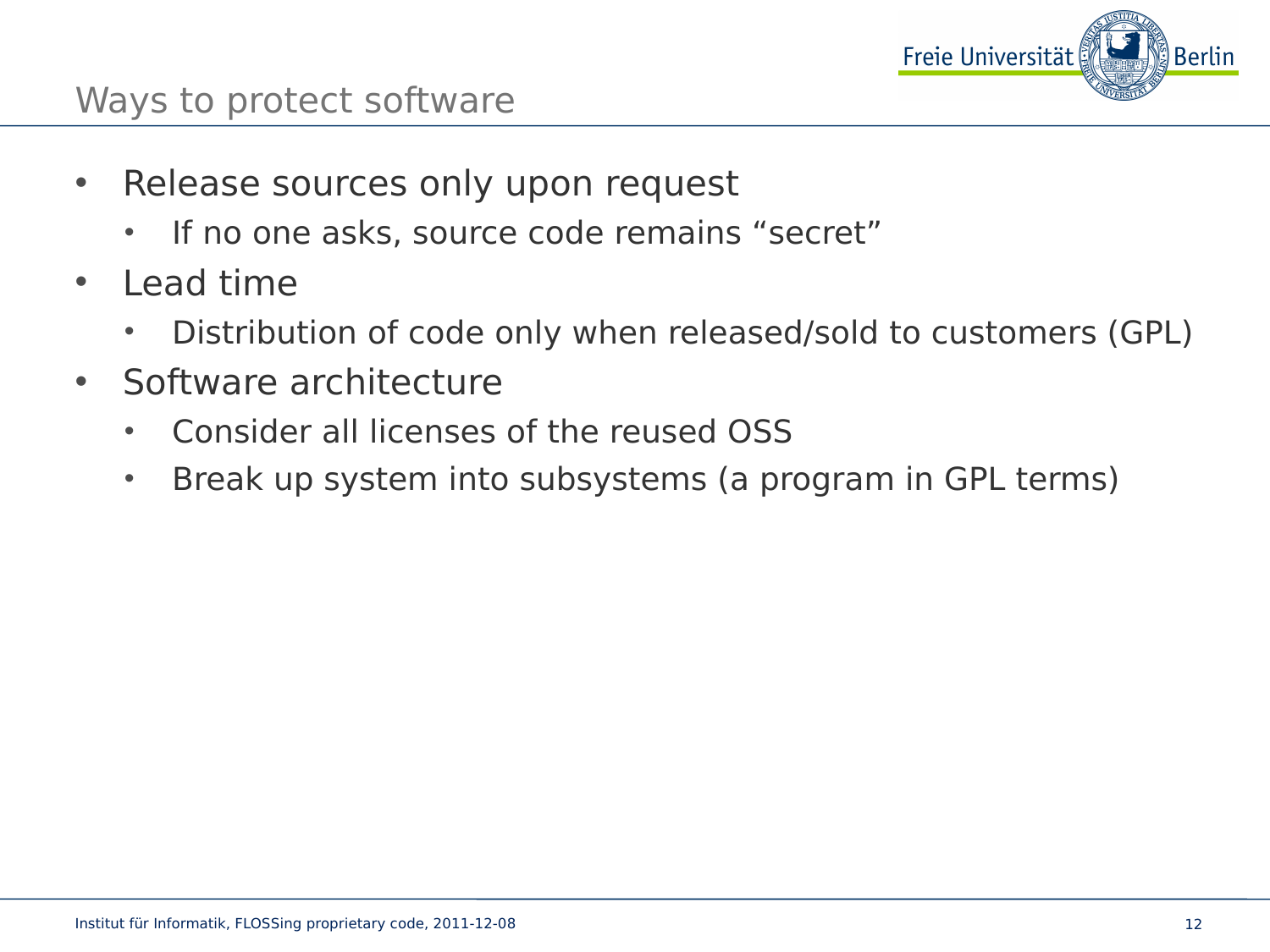

# Ways to protect software
Release sources only upon request
If no one asks, source code remains “secret”
Lead time
Distribution of code only when released/sold to customers (GPL)
Software architecture
Consider all licenses of the reused OSS
Break up system into subsystems (a program in GPL terms)

Institut für Informatik, FLOSSing proprietary code, 2011-12-08